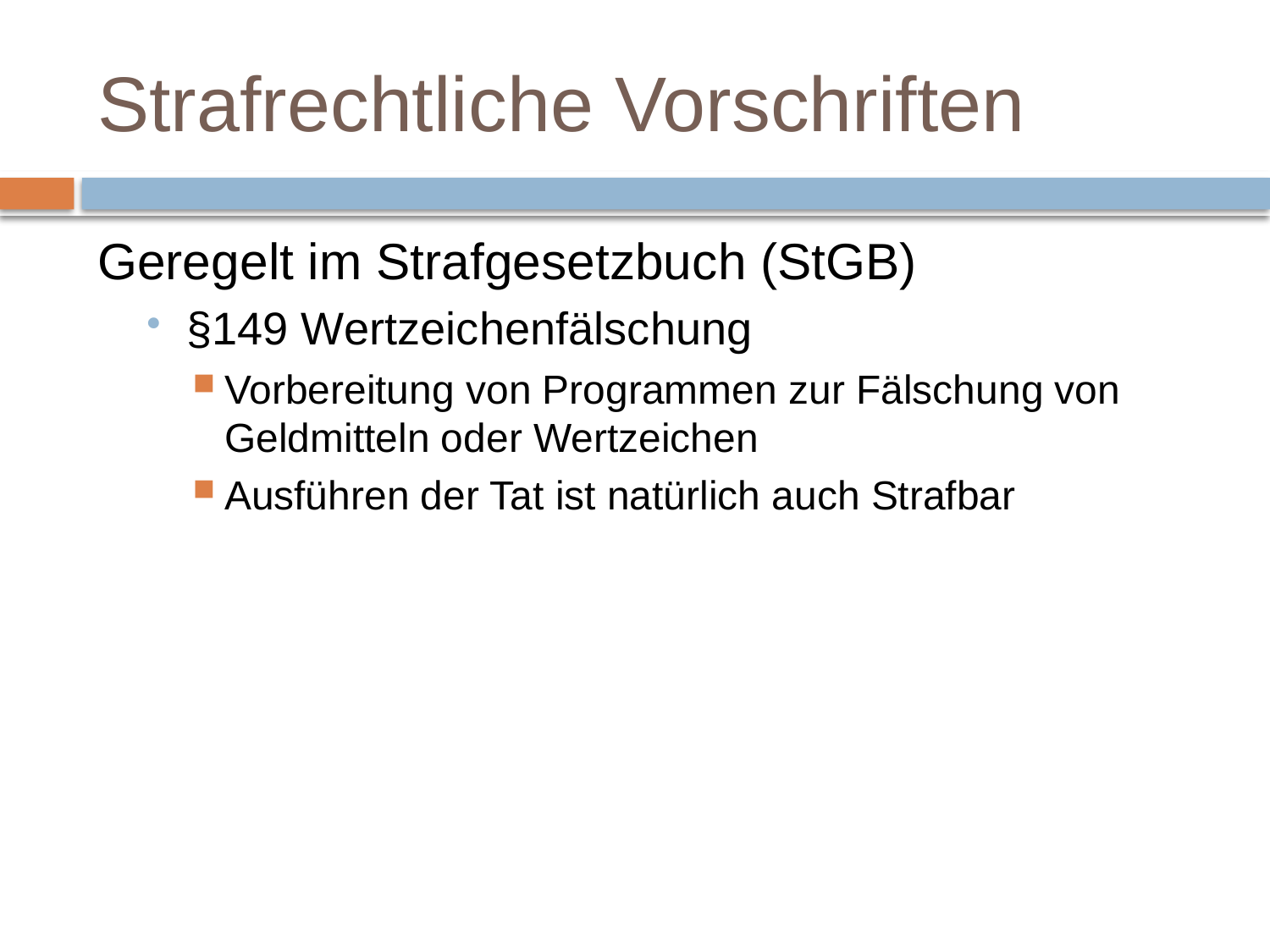

# Strafrechtliche Vorschriften
Geregelt im Strafgesetzbuch (StGB)
§149 Wertzeichenfälschung
Vorbereitung von Programmen zur Fälschung von Geldmitteln oder Wertzeichen
Ausführen der Tat ist natürlich auch Strafbar